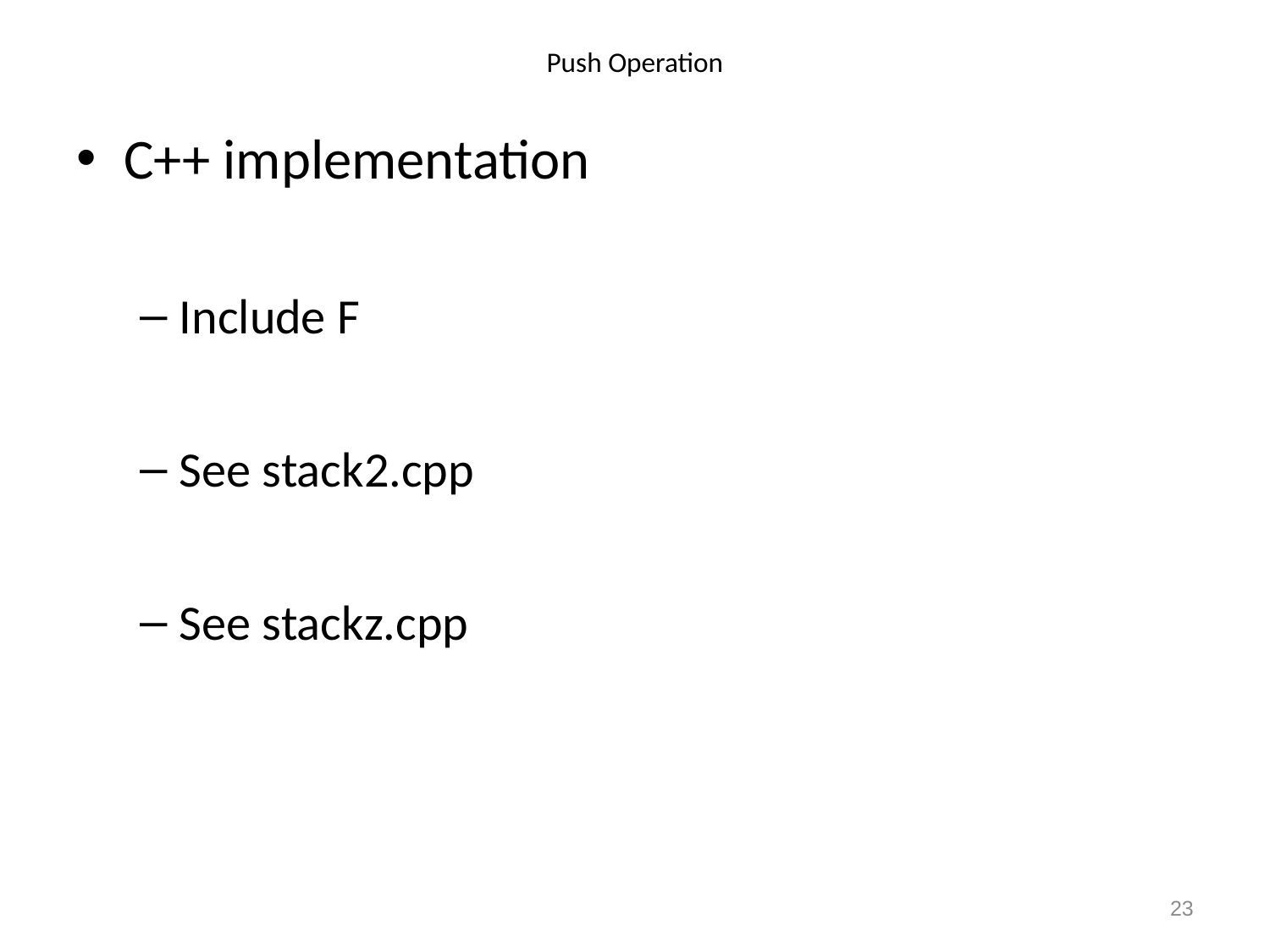

# Push Operation
C++ implementation

Include F

See stack2.cpp

See stackz.cpp
23